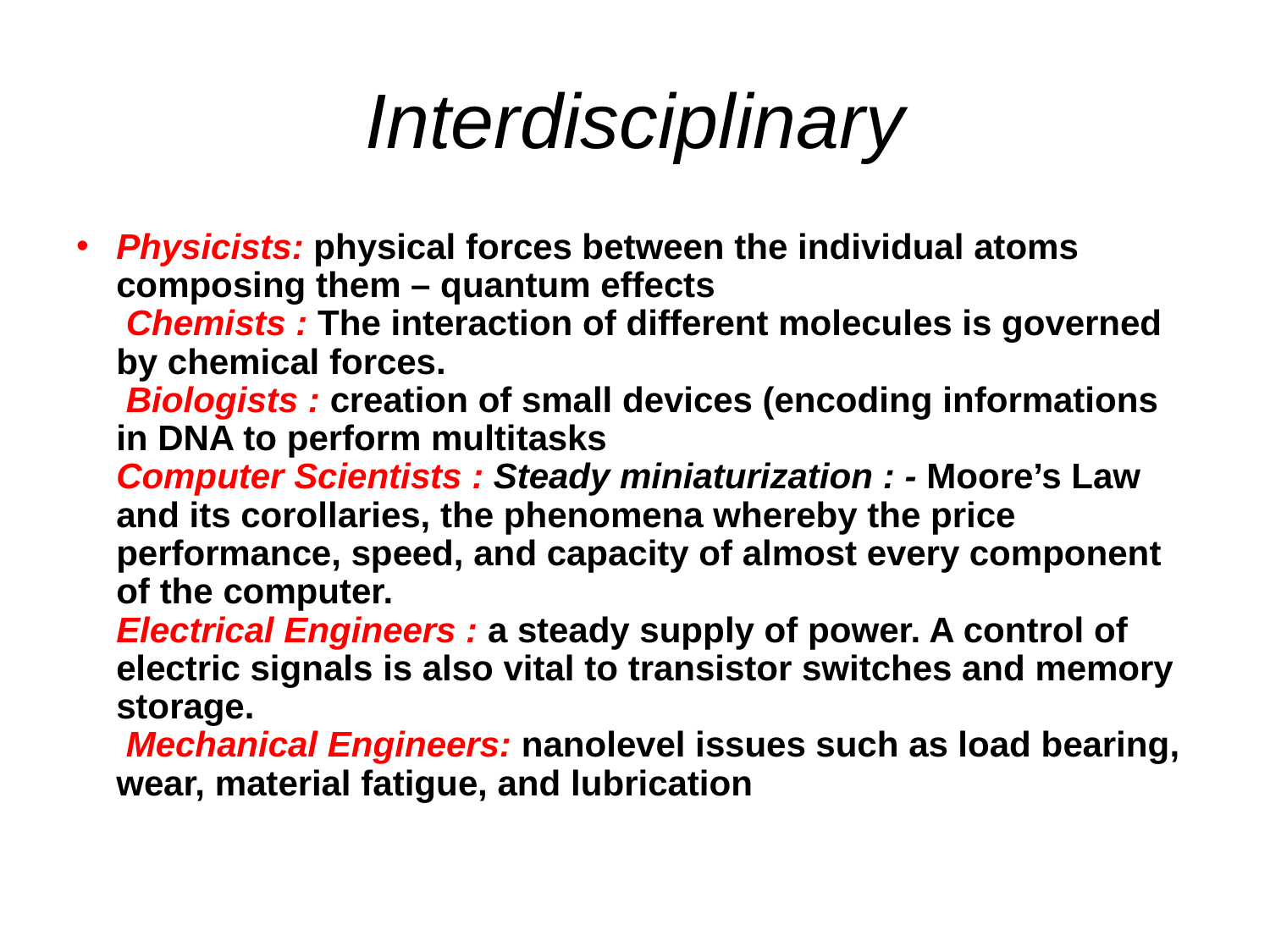

# Interdisciplinary
Physicists: physical forces between the individual atoms composing them – quantum effects
 Chemists : The interaction of different molecules is governed by chemical forces.
 Biologists : creation of small devices (encoding informations in DNA to perform multitasks
Computer Scientists : Steady miniaturization : - Moore’s Law and its corollaries, the phenomena whereby the price performance, speed, and capacity of almost every component of the computer.
Electrical Engineers : a steady supply of power. A control of electric signals is also vital to transistor switches and memory storage.
 Mechanical Engineers: nanolevel issues such as load bearing,
wear, material fatigue, and lubrication